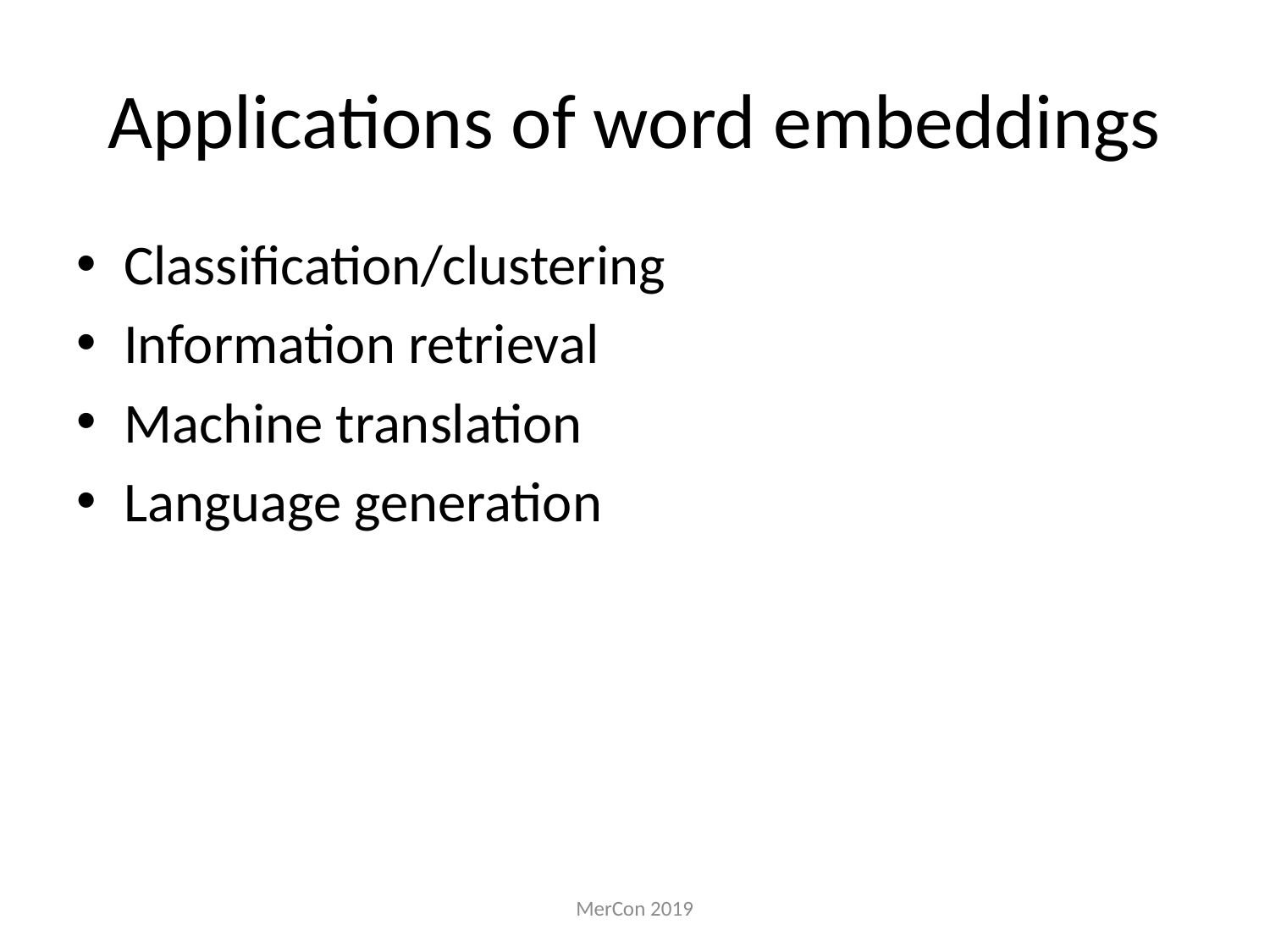

# Applications of word embeddings
Classification/clustering
Information retrieval
Machine translation
Language generation
MerCon 2019